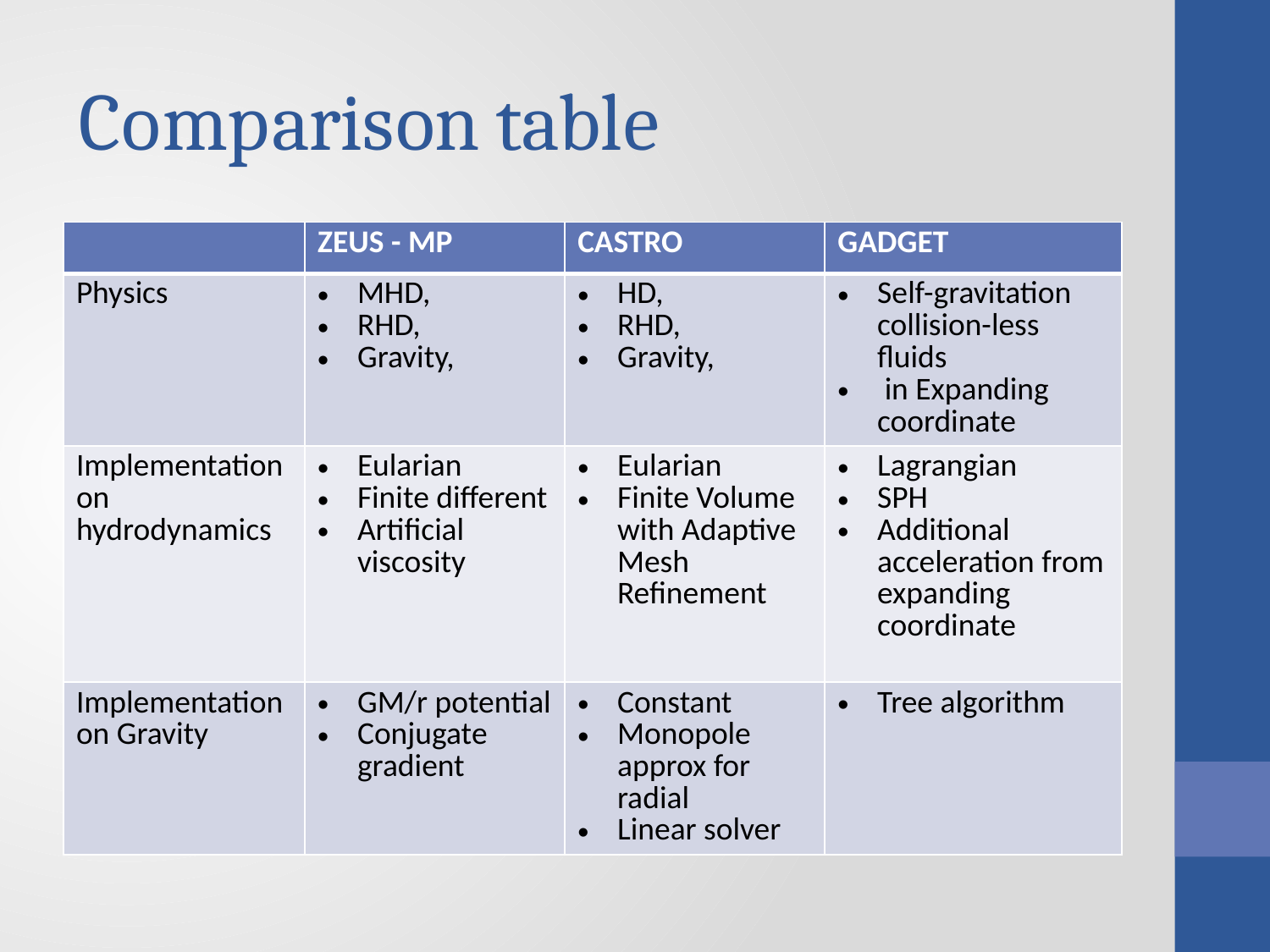

# Comparison table
|  | ZEUS - MP | CASTRO | GADGET |
| --- | --- | --- | --- |
| Physics | MHD, RHD, Gravity, | HD, RHD, Gravity, | Self-gravitation collision-less fluids in Expanding coordinate |
| Implementation on hydrodynamics | Eularian Finite different Artificial viscosity | Eularian Finite Volume with Adaptive Mesh Refinement | Lagrangian SPH Additional acceleration from expanding coordinate |
| Implementation on Gravity | GM/r potential Conjugate gradient | Constant Monopole approx for radial Linear solver | Tree algorithm |